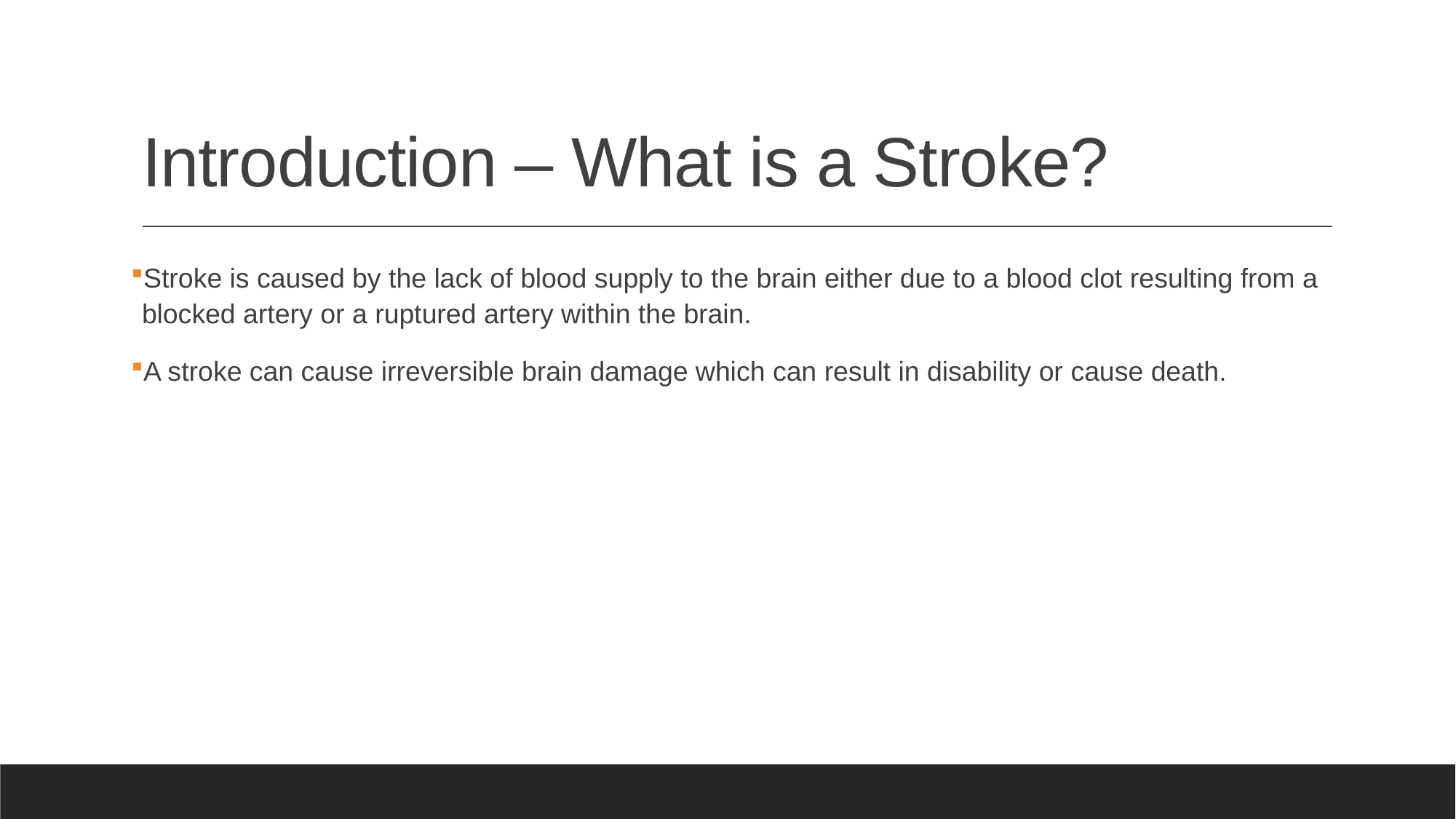

# Introduction – What is a Stroke?
Stroke is caused by the lack of blood supply to the brain either due to a blood clot resulting from a blocked artery or a ruptured artery within the brain.
A stroke can cause irreversible brain damage which can result in disability or cause death.